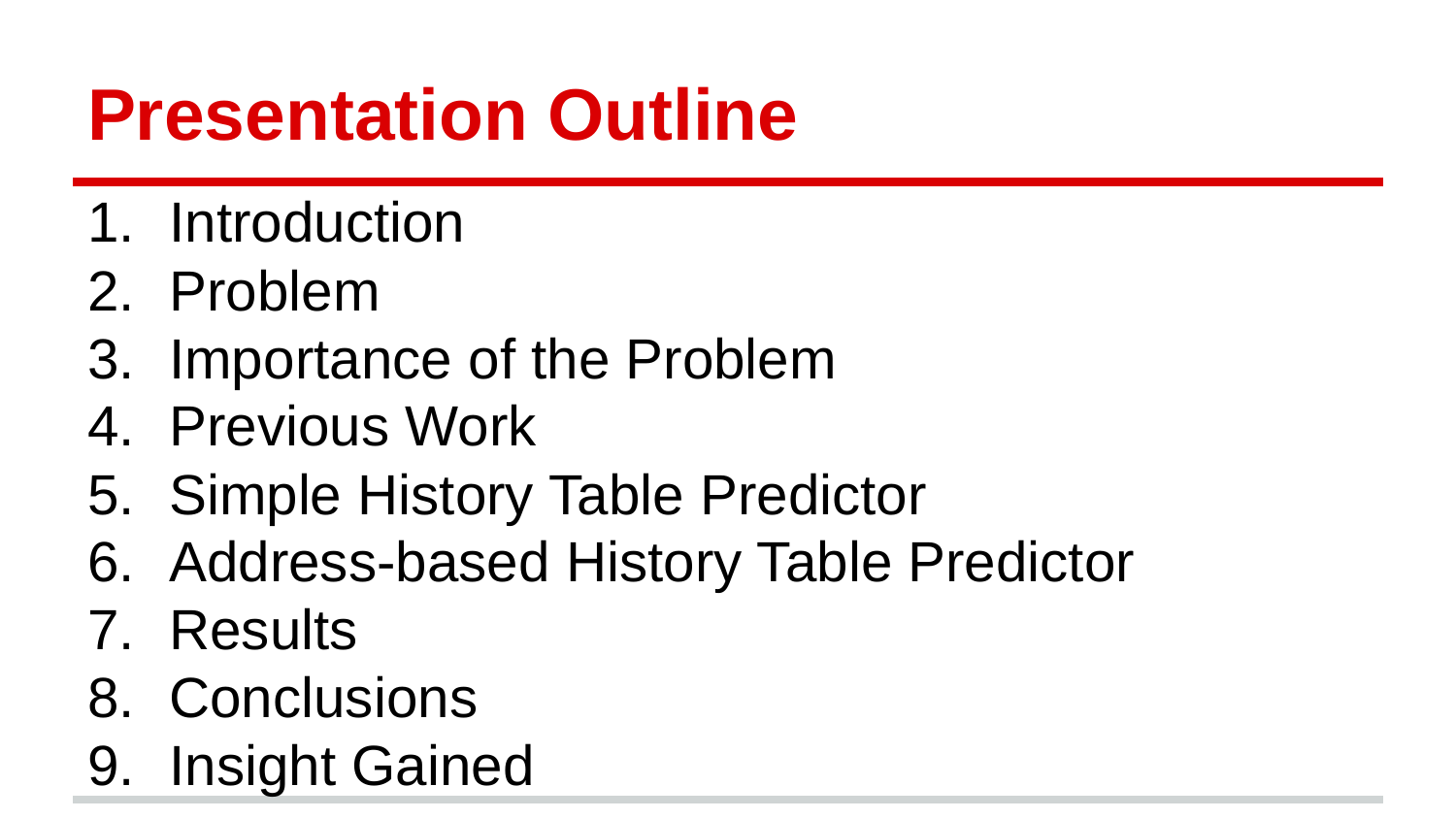

# Presentation Outline
Introduction
Problem
Importance of the Problem
Previous Work
Simple History Table Predictor
Address-based History Table Predictor
Results
Conclusions
Insight Gained